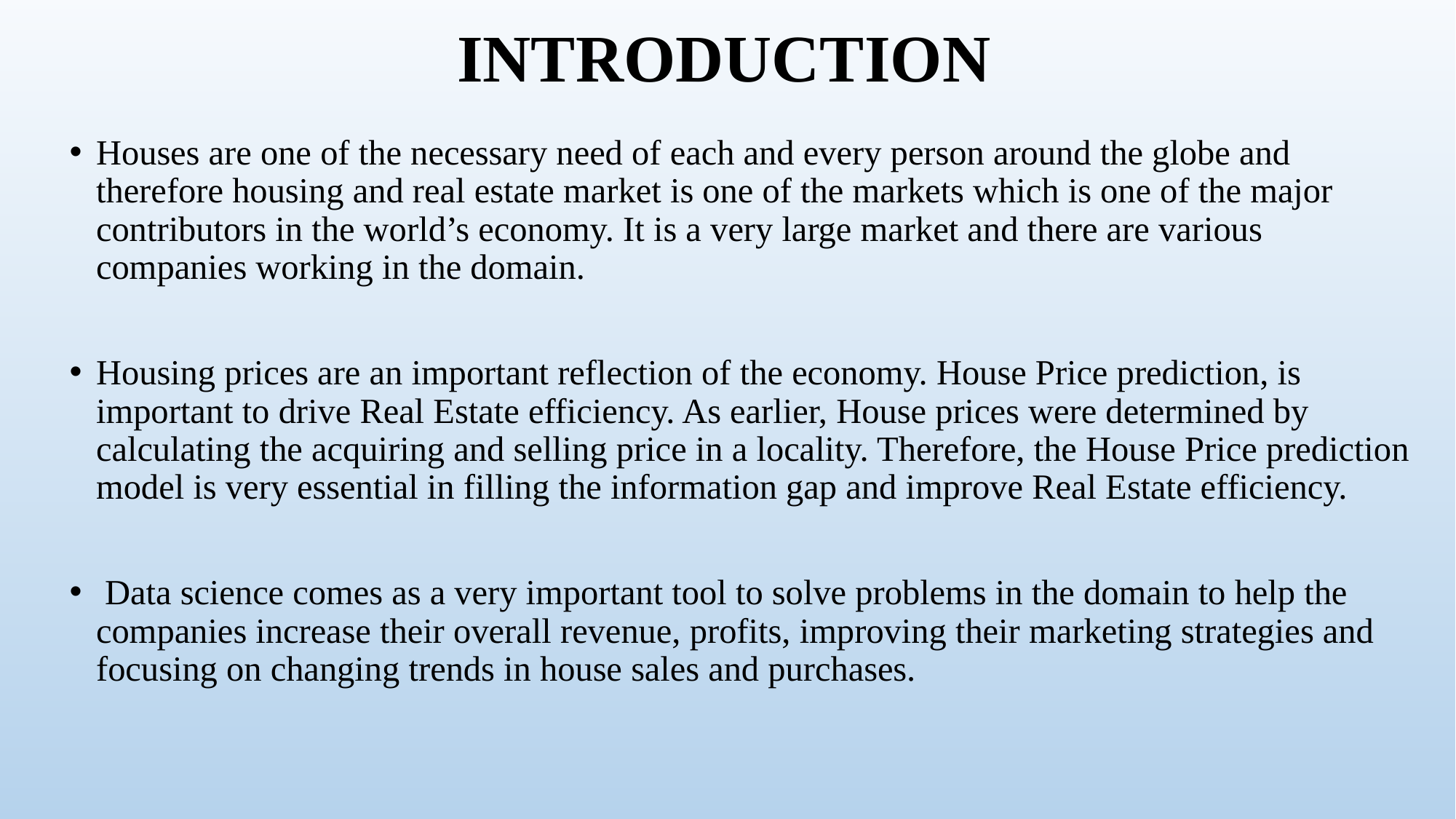

# INTRODUCTION
Houses are one of the necessary need of each and every person around the globe and therefore housing and real estate market is one of the markets which is one of the major contributors in the world’s economy. It is a very large market and there are various companies working in the domain.

Housing prices are an important reflection of the economy. House Price prediction, is important to drive Real Estate efficiency. As earlier, House prices were determined by calculating the acquiring and selling price in a locality. Therefore, the House Price prediction model is very essential in filling the information gap and improve Real Estate efficiency.

 Data science comes as a very important tool to solve problems in the domain to help the companies increase their overall revenue, profits, improving their marketing strategies and focusing on changing trends in house sales and purchases.